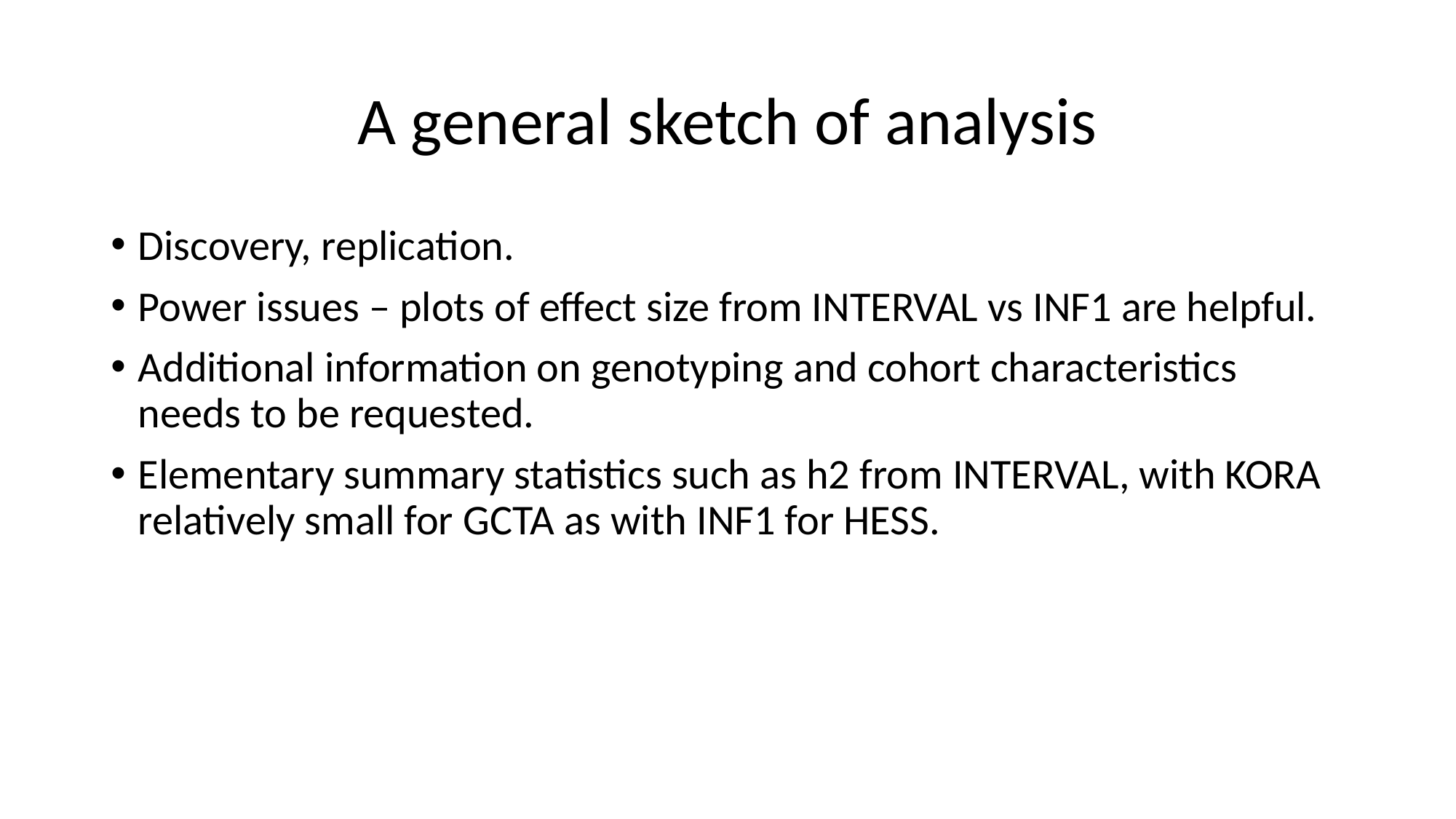

# A general sketch of analysis
Discovery, replication.
Power issues – plots of effect size from INTERVAL vs INF1 are helpful.
Additional information on genotyping and cohort characteristics needs to be requested.
Elementary summary statistics such as h2 from INTERVAL, with KORA relatively small for GCTA as with INF1 for HESS.